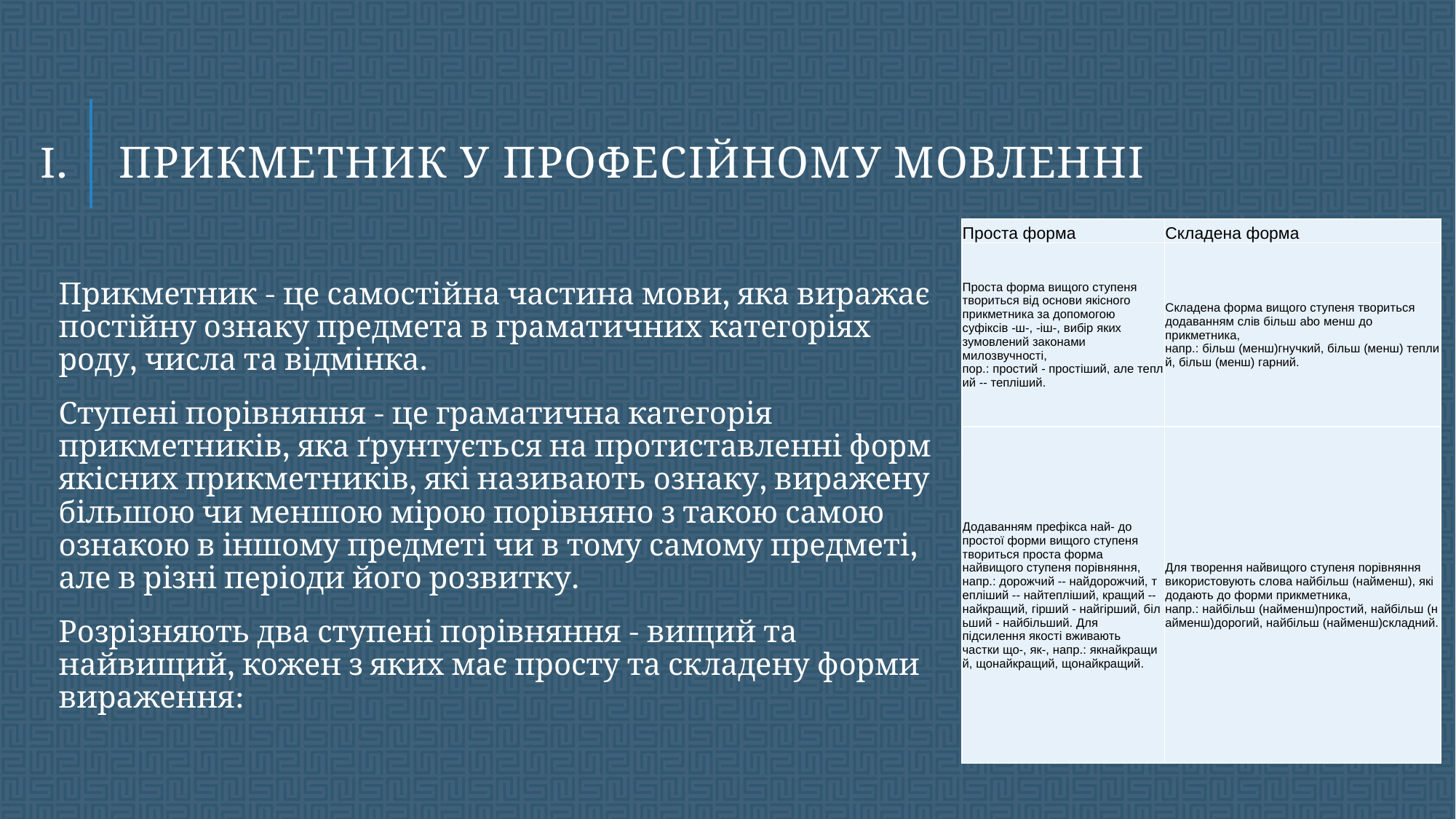

# Прикметник у професійному мовленні
| Проста форма | Складена форма |
| --- | --- |
| Проста форма вищого ступеня твориться від основи якісного прикметника за допомогою суфіксів -ш-, -іш-, вибір яких зумовлений законами милозвучності, пор.: простий - простіший, але теплий -- тепліший. | Складена форма вищого ступеня твориться додаванням слів більш abo менш до прикметника, напр.: більш (менш)гнучкий, більш (менш) теплий, більш (менш) гарний. |
| Додаванням префікса най- до простої форми вищого ступеня твориться проста форма найвищого ступеня порівняння, напр.: дорожчий -- найдорожчий, тепліший -- найтепліший, кращий -- найкращий, гірший - найгірший, більший - найбільший. Для підсилення якості вживають частки що-, як-, напр.: якнайкращий, щонайкращий, щонайкращий. | Для творення найвищого ступеня порівняння використовують слова найбільш (найменш), які додають до форми прикметника, напр.: найбільш (найменш)простий, найбільш (найменш)дорогий, найбільш (найменш)складний. |
Прикметник - це самостійна частина мови, яка виражає постійну ознаку предмета в граматичних категоріях роду, числа та відмінка.
Ступені порівняння - це граматична категорія прикметників, яка ґрунтується на протиставленні форм якісних прикметників, які називають ознаку, виражену більшою чи меншою мірою порівняно з такою самою ознакою в іншому предметі чи в тому самому предметі, але в різні періоди його розвитку.
Розрізняють два ступені порівняння - вищий та найвищий, кожен з яких має просту та складену форми вираження: